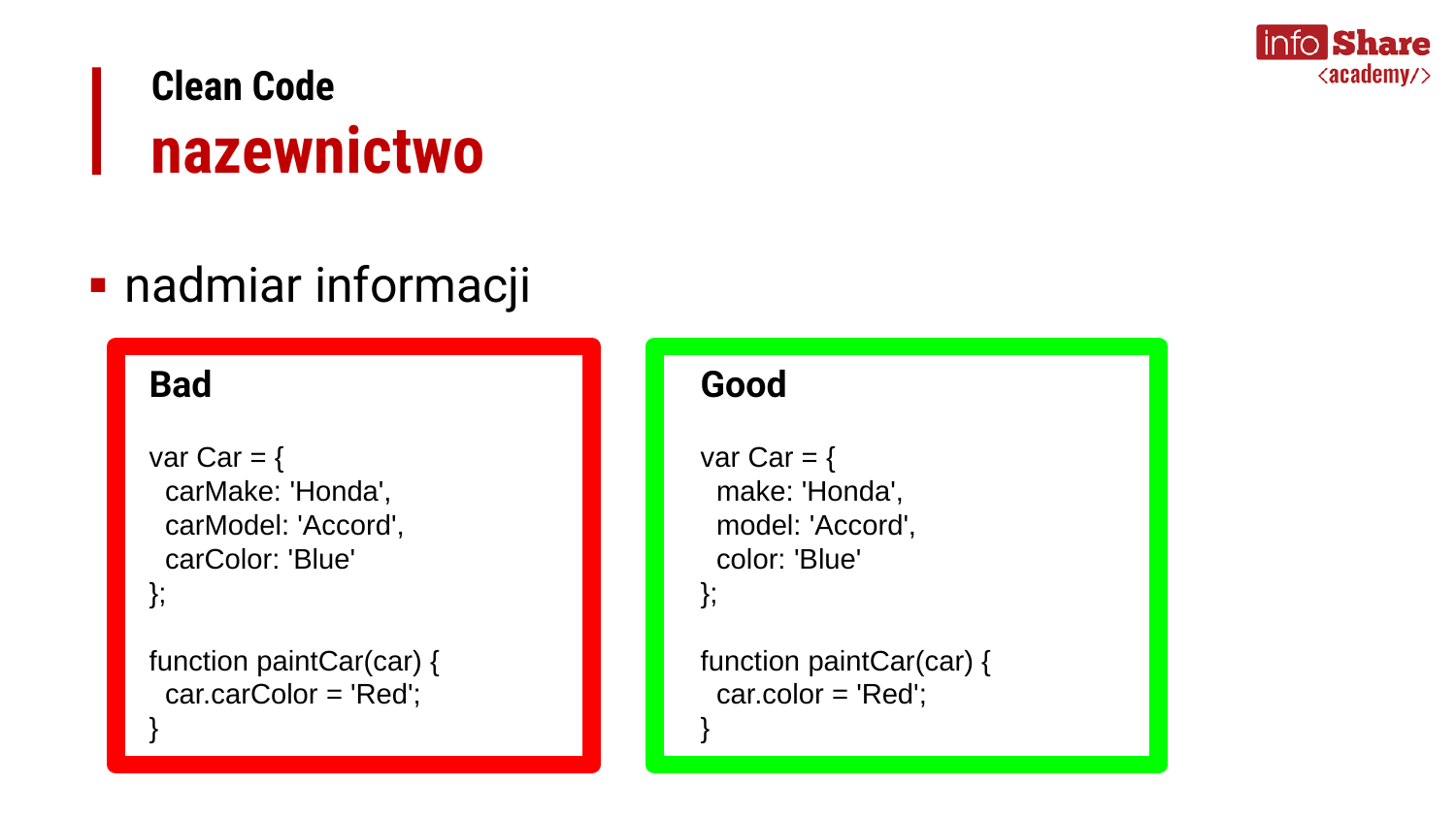

Clean Code
nazewnictwo
nadmiar informacji

Bad

var Car = {
  carMake: 'Honda',
  carModel: 'Accord',
  carColor: 'Blue'
};

function paintCar(car) {
  car.carColor = 'Red';
}

Good

var Car = {
  make: 'Honda',
  model: 'Accord',
  color: 'Blue'
};

function paintCar(car) {
  car.color = 'Red';
}